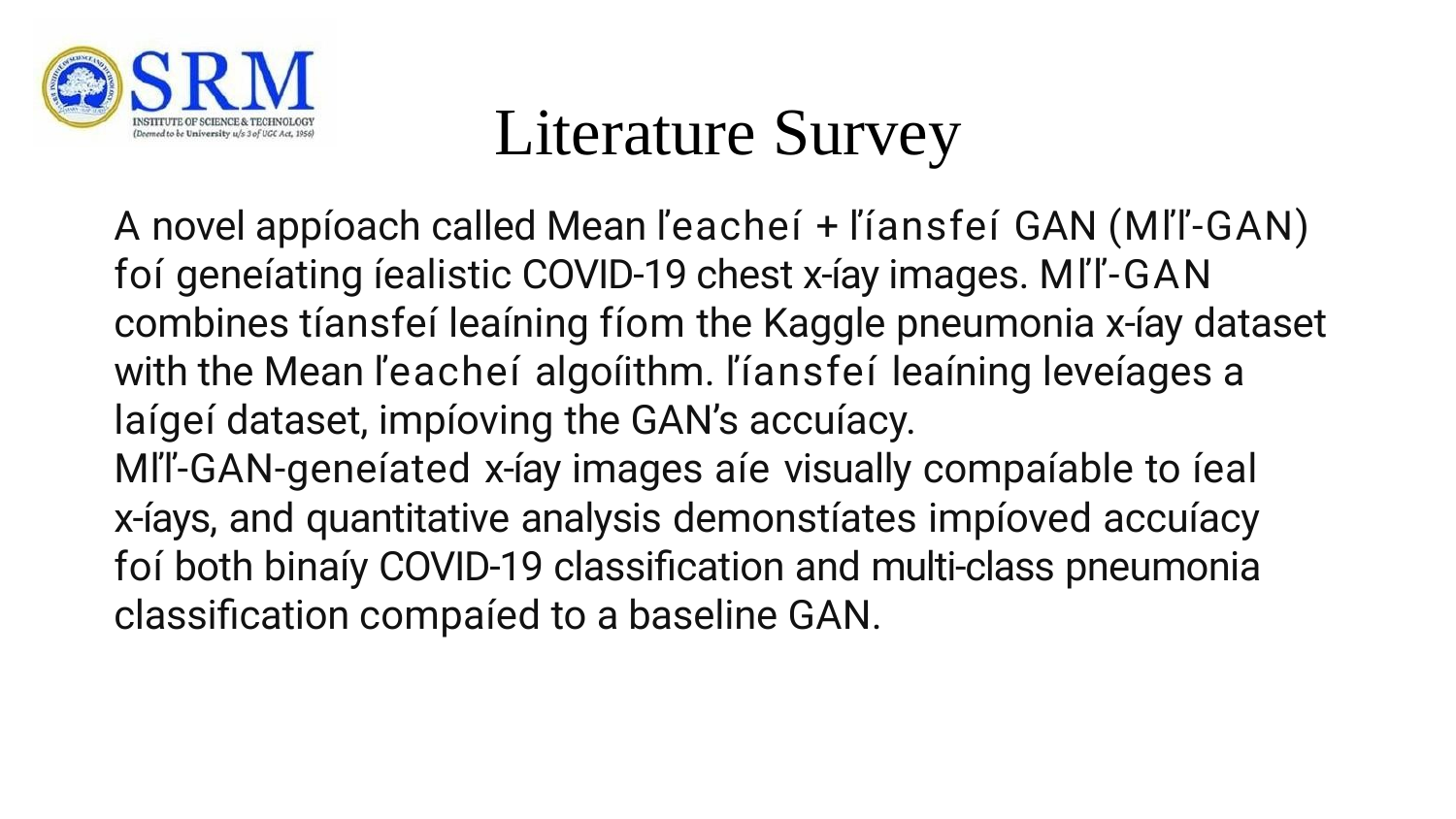

# Literature Survey
A novel appíoach called Mean ľeacheí + ľíansfeí GAN (Mľľ-GAN)  foí geneíating íealistic COVID-19 chest x-íay images. Mľľ-GAN  combines tíansfeí leaíning fíom the Kaggle pneumonia x-íay dataset  with the Mean ľeacheí algoíithm. ľíansfeí leaíning leveíages a  laígeí dataset, impíoving the GAN’s accuíacy.
Mľľ-GAN-geneíated x-íay images aíe visually compaíable to íeal  x-íays, and quantitative analysis demonstíates impíoved accuíacy  foí both binaíy COVID-19 classification and multi-class pneumonia  classification compaíed to a baseline GAN.